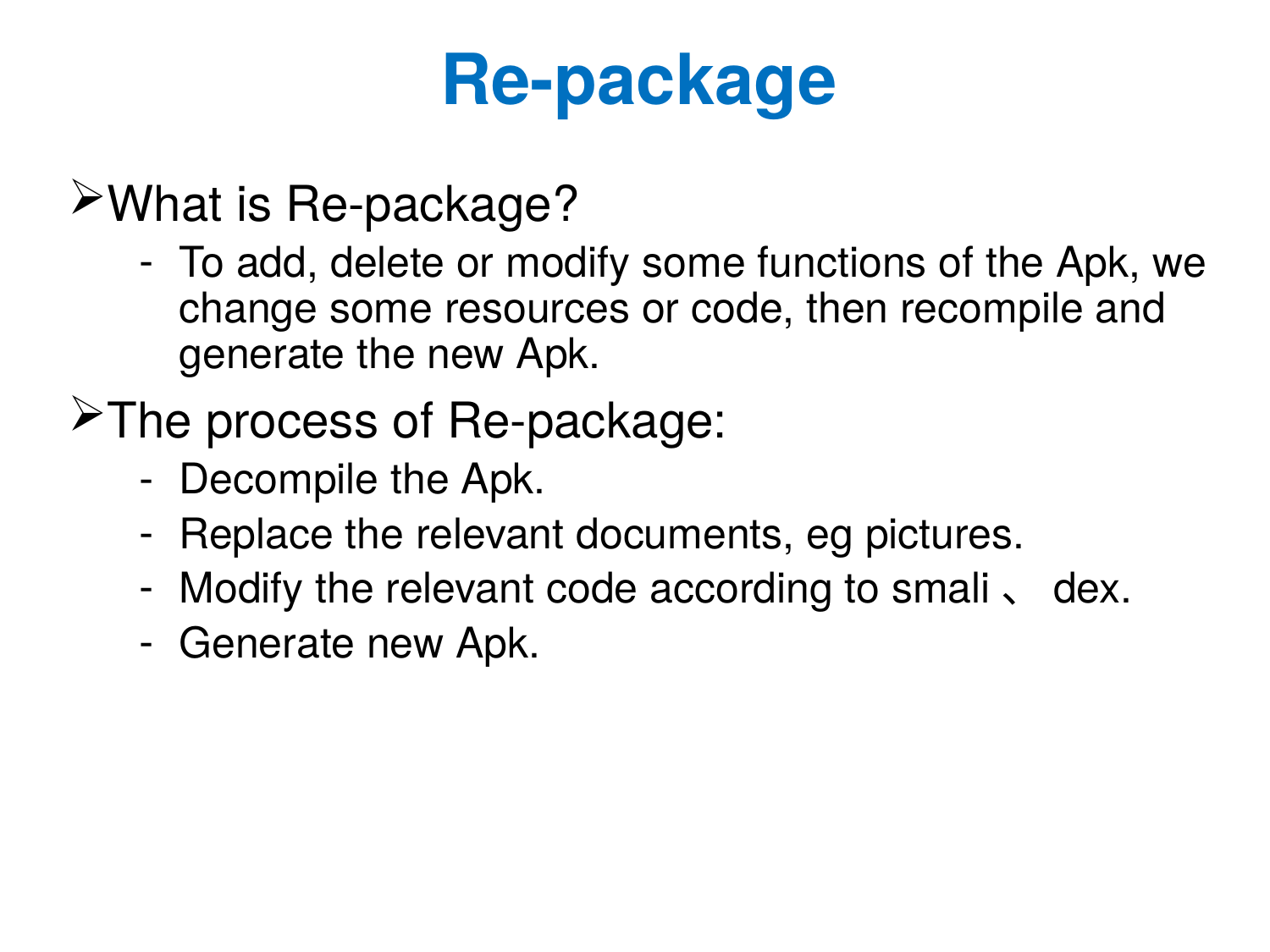

# Re-package
What is Re-package?
To add, delete or modify some functions of the Apk, we change some resources or code, then recompile and generate the new Apk.
The process of Re-package:
Decompile the Apk.
Replace the relevant documents, eg pictures.
Modify the relevant code according to smali、dex.
Generate new Apk.